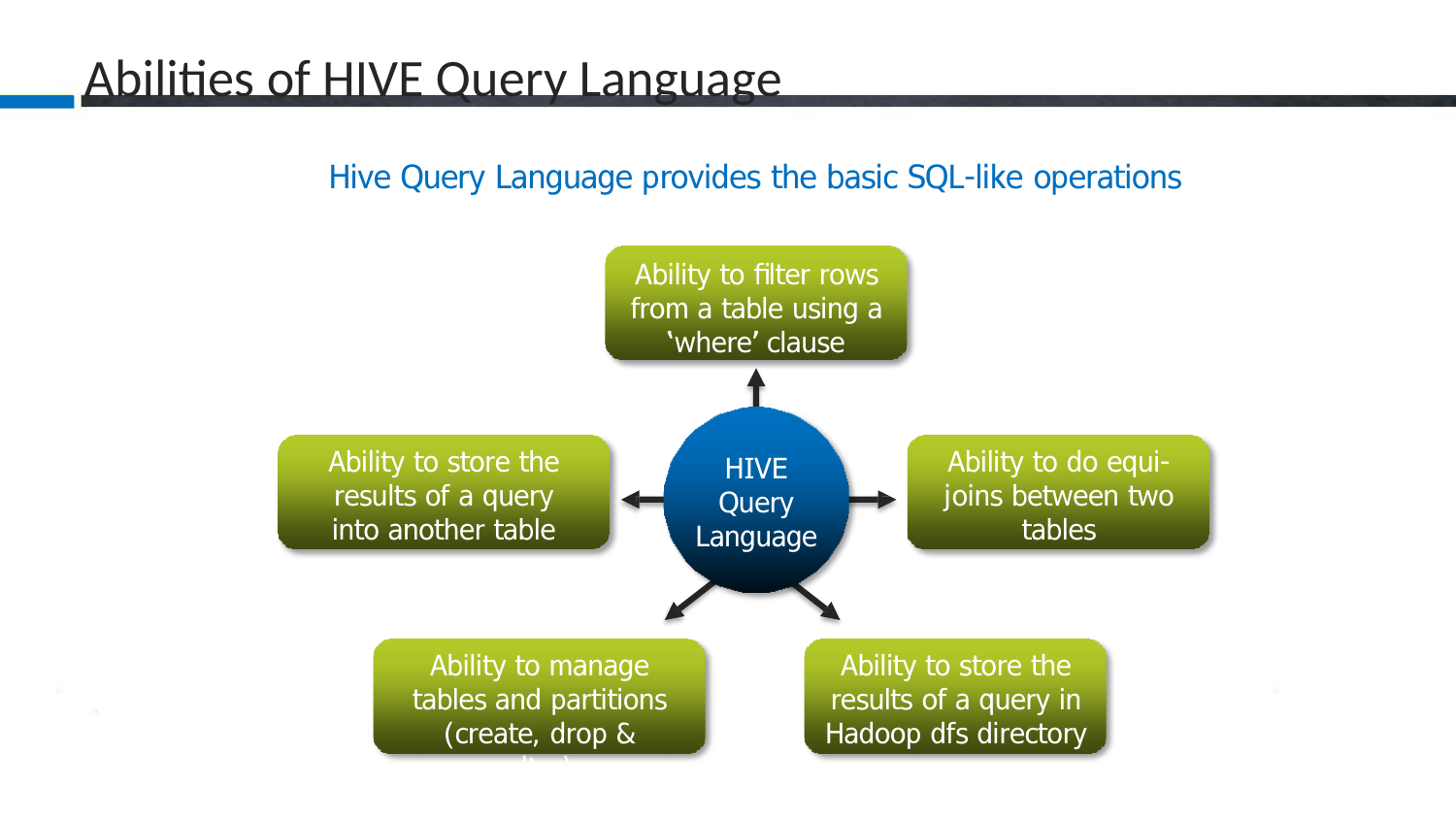

# Abilities of HIVE Query Language

Hive Query Language provides the basic SQL-like operations

Ability to filter rows from a table using a ‘where’ clause

Ability to store the results of a query into another table
Ability to do equi- joins between two tables
HIVE
Query Language

Ability to manage tables and partitions (create, drop & alter)
Ability to store the results of a query in Hadoop dfs directory